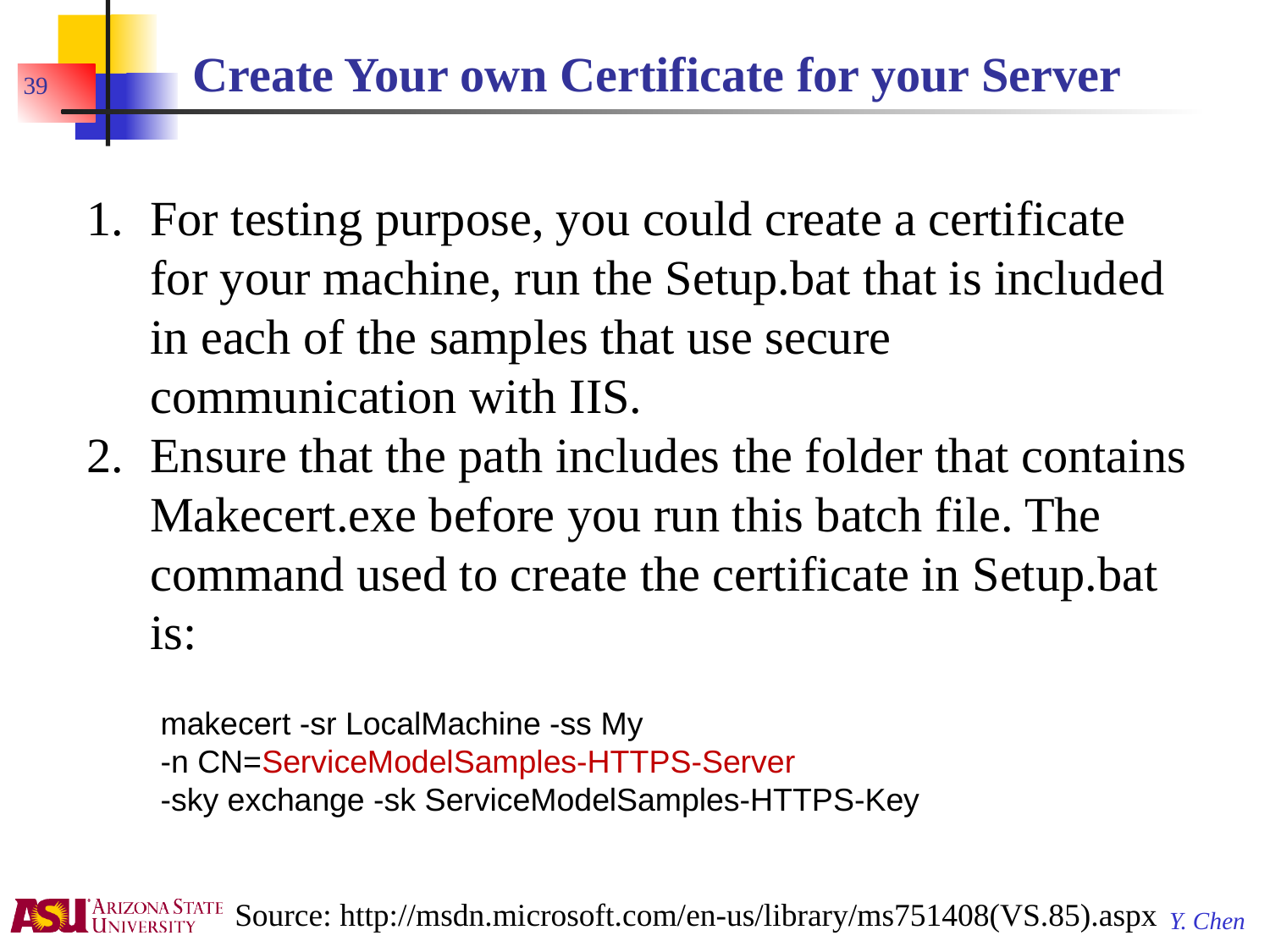

# Create Your own Certificate for your Server
39
For testing purpose, you could create a certificate for your machine, run the Setup.bat that is included in each of the samples that use secure communication with IIS.
Ensure that the path includes the folder that contains Makecert.exe before you run this batch file. The command used to create the certificate in Setup.bat is:
makecert -sr LocalMachine -ss My
-n CN=ServiceModelSamples-HTTPS-Server
-sky exchange -sk ServiceModelSamples-HTTPS-Key
Source: http://msdn.microsoft.com/en-us/library/ms751408(VS.85).aspx